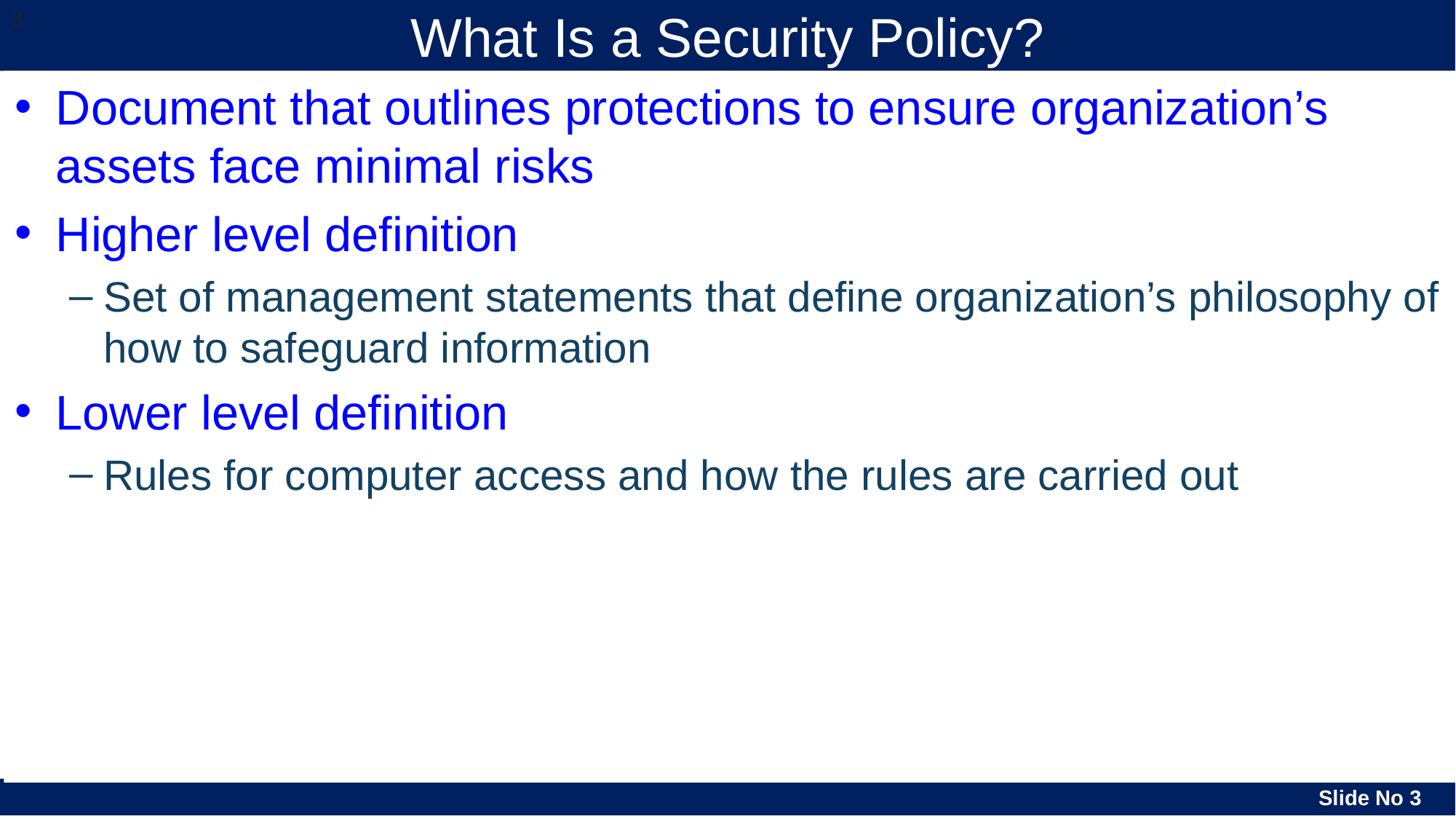

# What Is a Security Policy?

3
Document that outlines protections to ensure organization’s assets face minimal risks
Higher level definition
Set of management statements that define organization’s philosophy of how to safeguard information
Lower level definition
Rules for computer access and how the rules are carried out